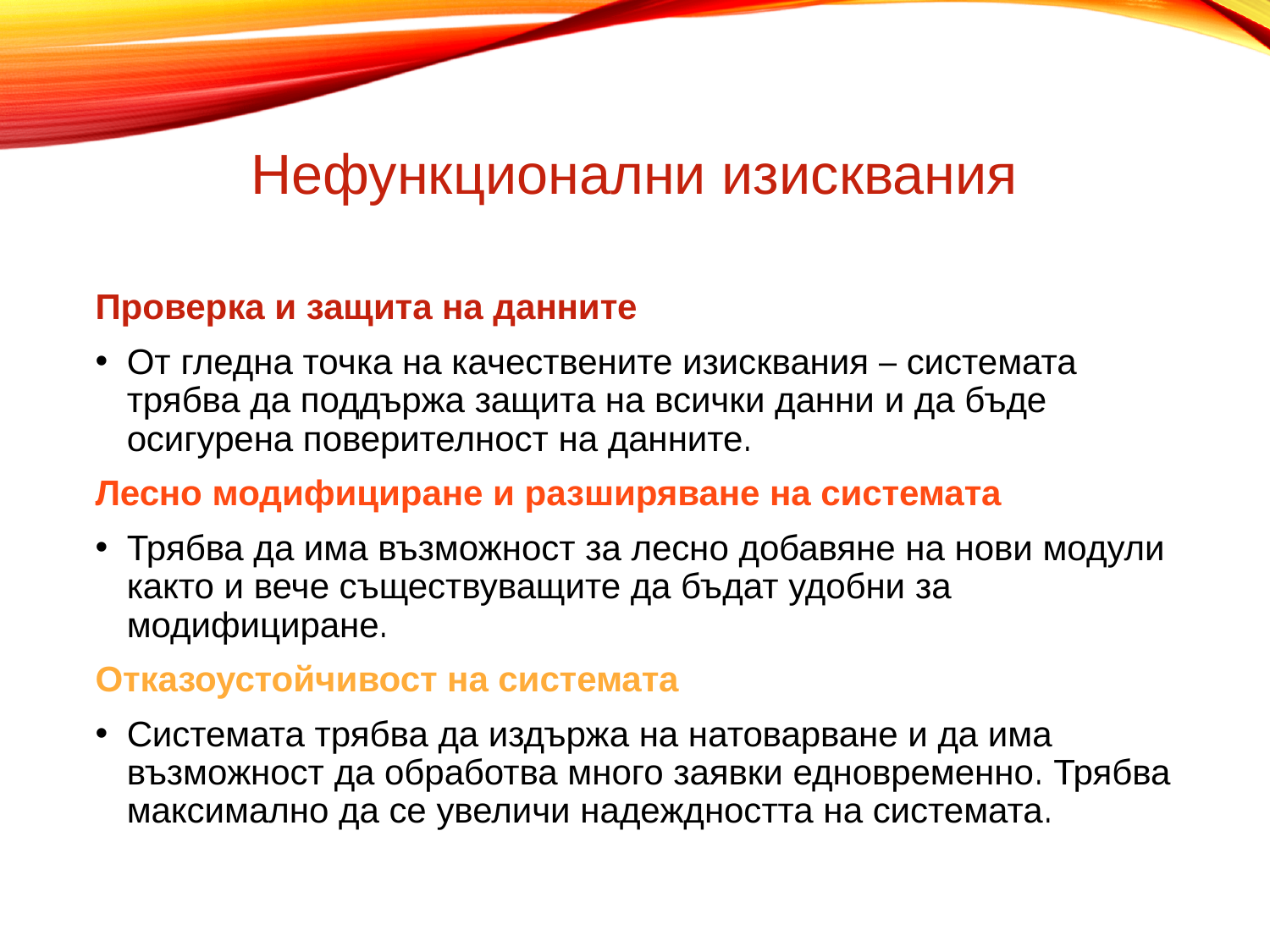

Нефункционални изисквания
Проверка и защита на данните
От гледна точка на качествените изисквания – системата трябва да поддържа защита на всички данни и да бъде осигурена поверителност на данните.
Лесно модифициране и разширяване на системата
Трябва да има възможност за лесно добавяне на нови модули както и вече съществуващите да бъдат удобни за модифициране.
Отказоустойчивост на системата
Системата трябва да издържа на натоварване и да има възможност да обработва много заявки едновременно. Трябва максимално да се увеличи надеждността на системата.